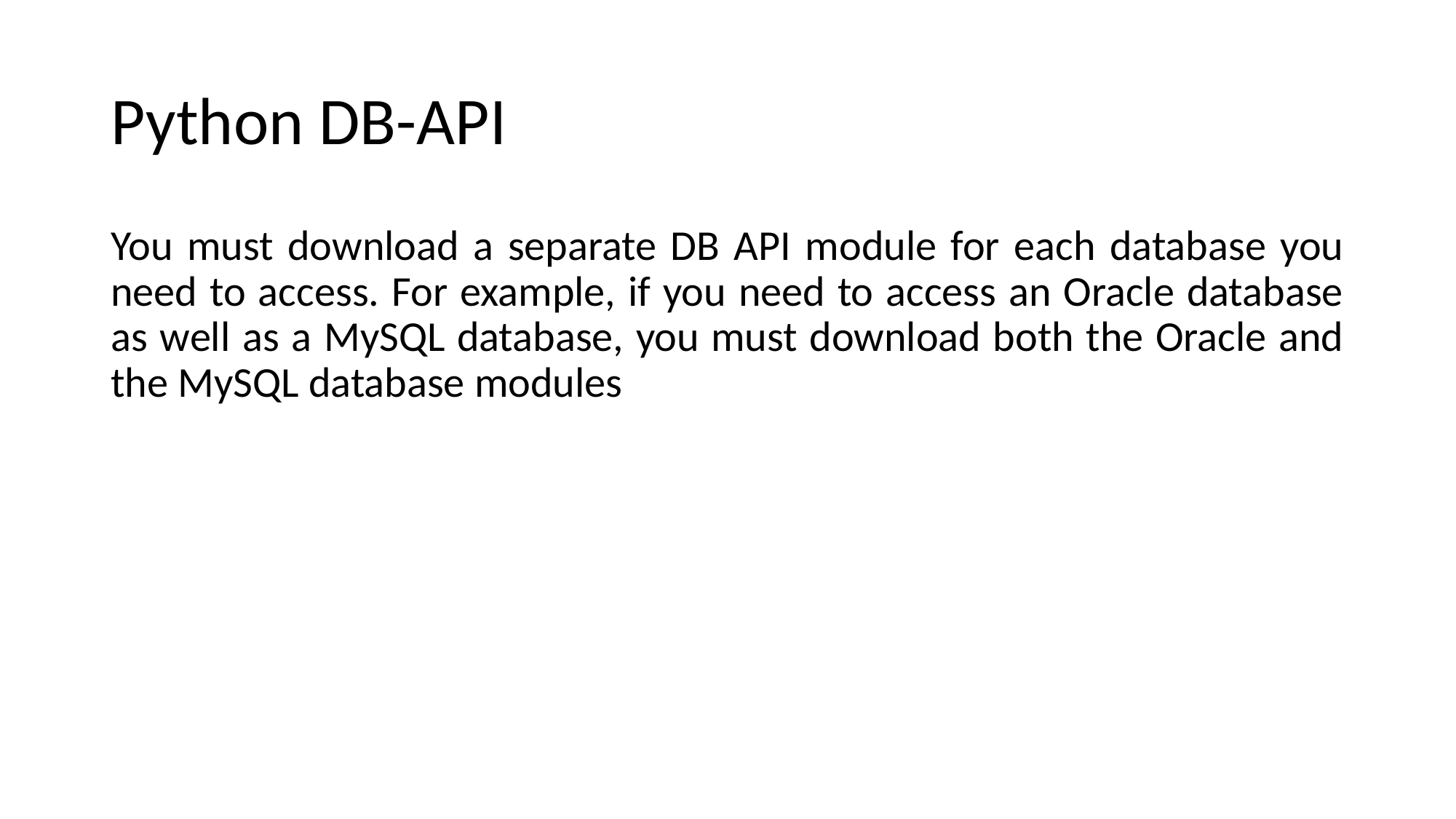

# Python DB-API
You must download a separate DB API module for each database you need to access. For example, if you need to access an Oracle database as well as a MySQL database, you must download both the Oracle and the MySQL database modules